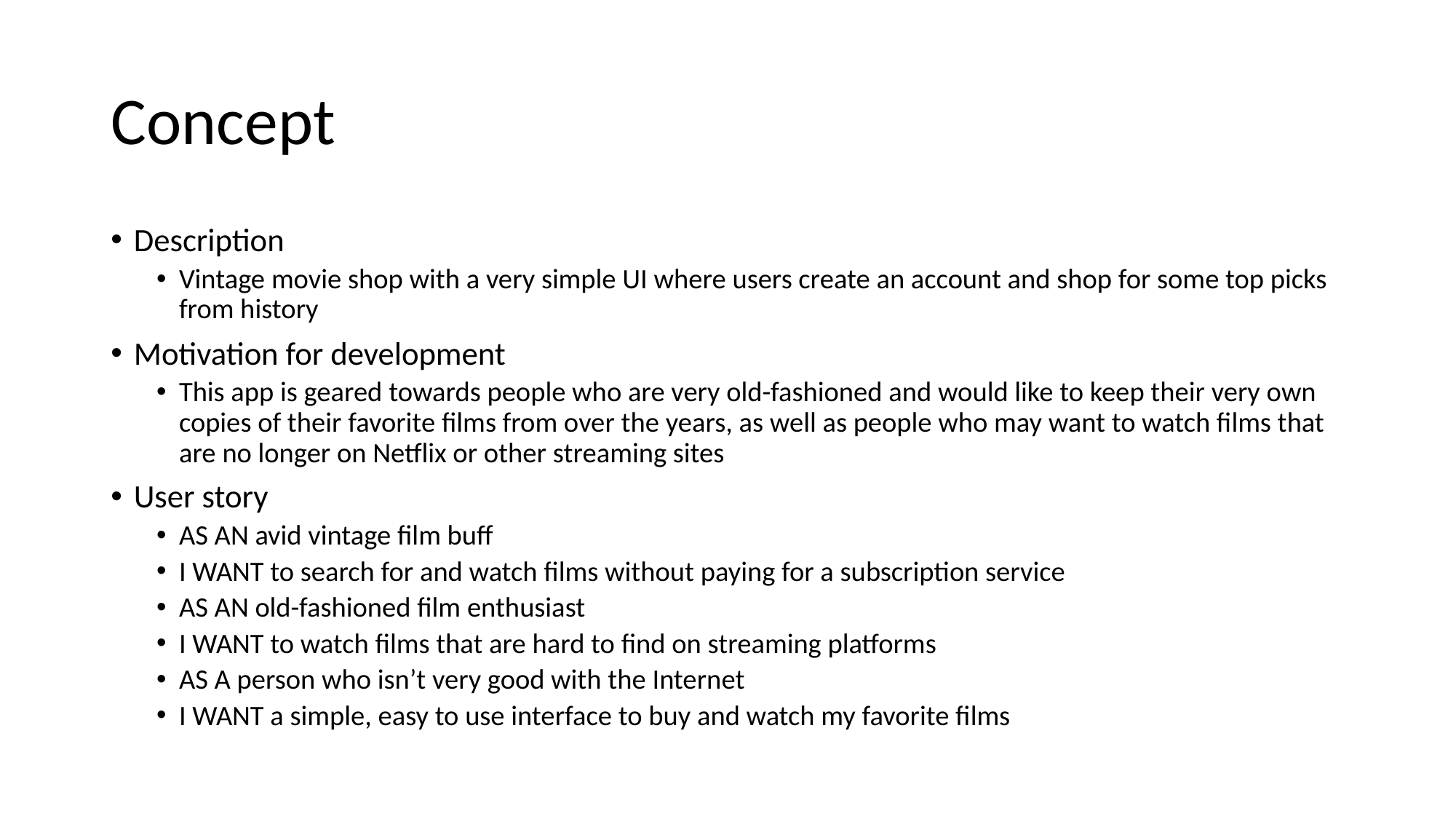

# Concept
Description
Vintage movie shop with a very simple UI where users create an account and shop for some top picks from history
Motivation for development
This app is geared towards people who are very old-fashioned and would like to keep their very own copies of their favorite films from over the years, as well as people who may want to watch films that are no longer on Netflix or other streaming sites
User story
AS AN avid vintage film buff
I WANT to search for and watch films without paying for a subscription service
AS AN old-fashioned film enthusiast
I WANT to watch films that are hard to find on streaming platforms
AS A person who isn’t very good with the Internet
I WANT a simple, easy to use interface to buy and watch my favorite films